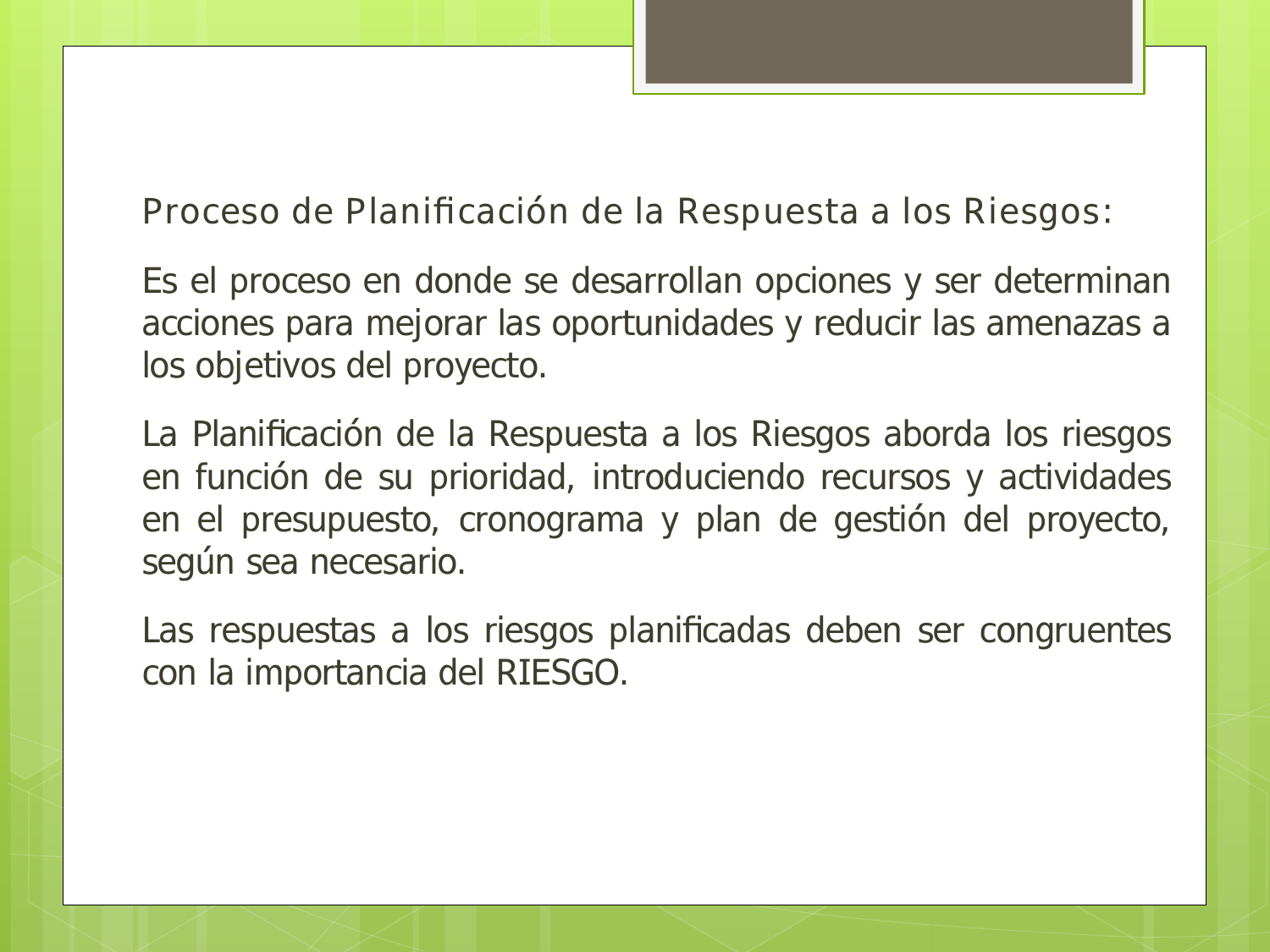

Proceso de Planificación de la Respuesta a los Riesgos:

	Es el proceso en donde se desarrollan opciones y ser determinan acciones para mejorar las oportunidades y reducir las amenazas a los objetivos del proyecto.

	La Planificación de la Respuesta a los Riesgos aborda los riesgos en función de su prioridad, introduciendo recursos y actividades en el presupuesto, cronograma y plan de gestión del proyecto, según sea necesario.

	Las respuestas a los riesgos planificadas deben ser congruentes con la importancia del RIESGO.